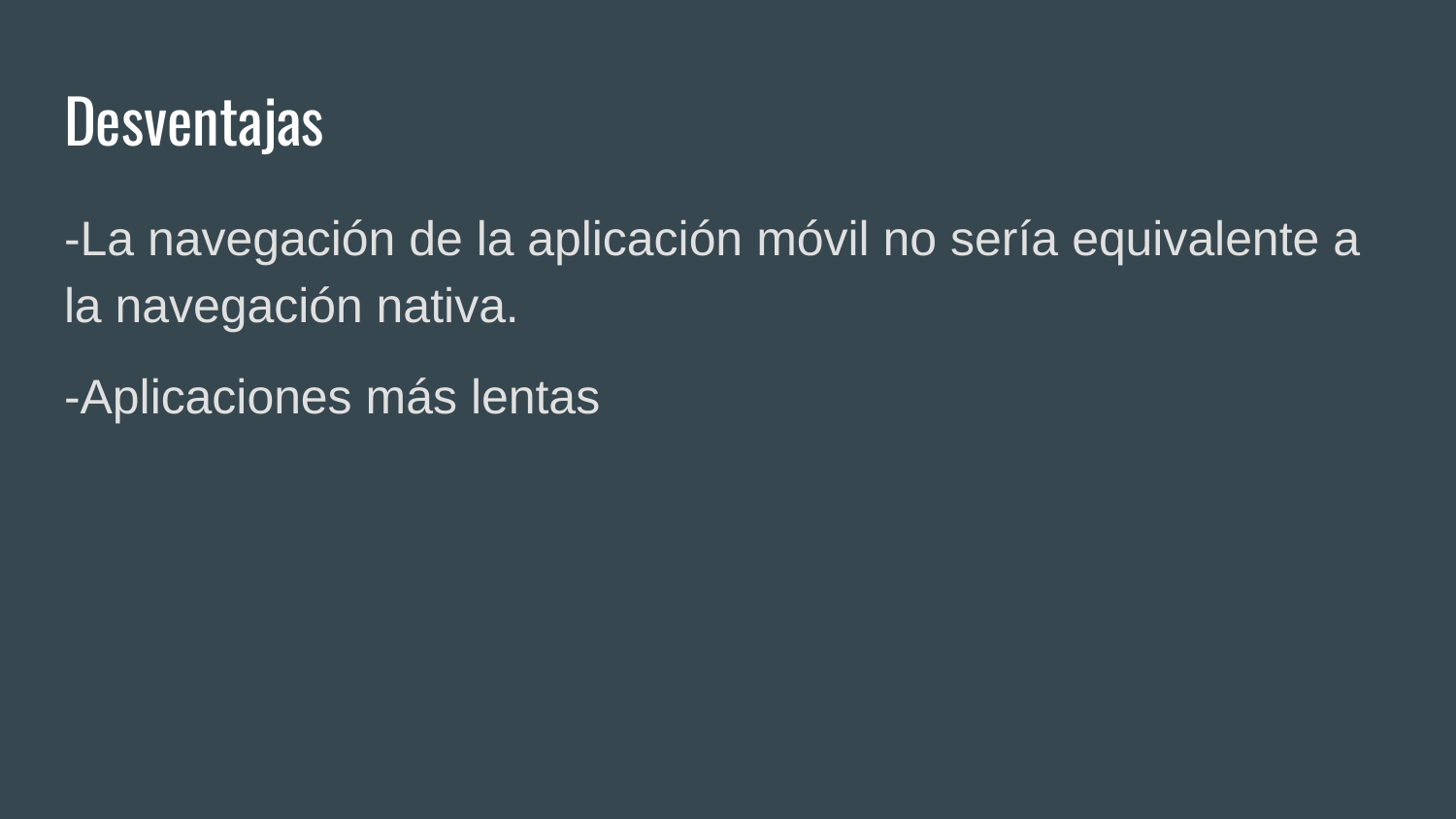

# Desventajas
-La navegación de la aplicación móvil no sería equivalente a la navegación nativa.
-Aplicaciones más lentas